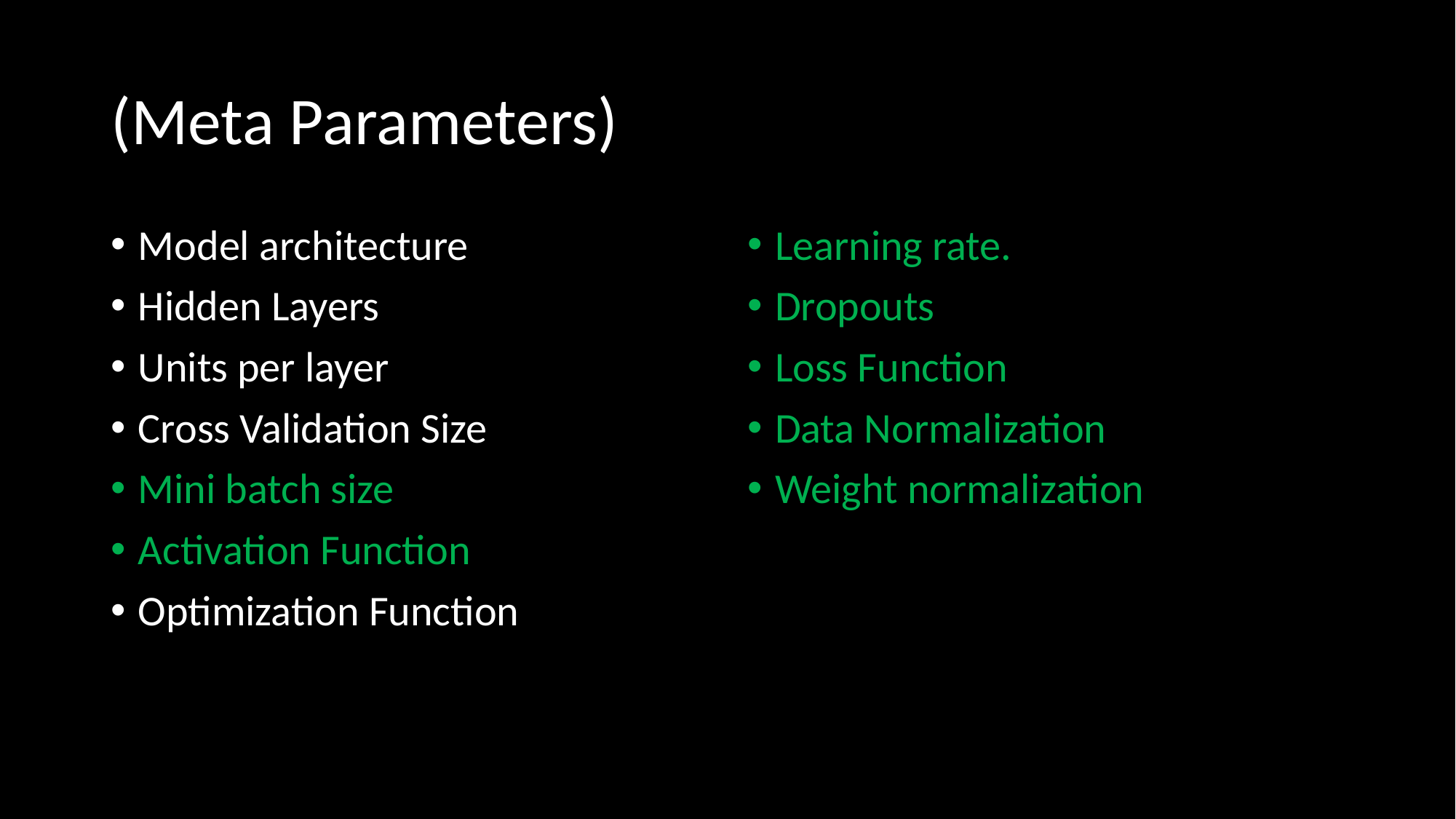

# (Meta Parameters)
Model architecture
Hidden Layers
Units per layer
Cross Validation Size
Mini batch size
Activation Function
Optimization Function
Learning rate.
Dropouts
Loss Function
Data Normalization
Weight normalization